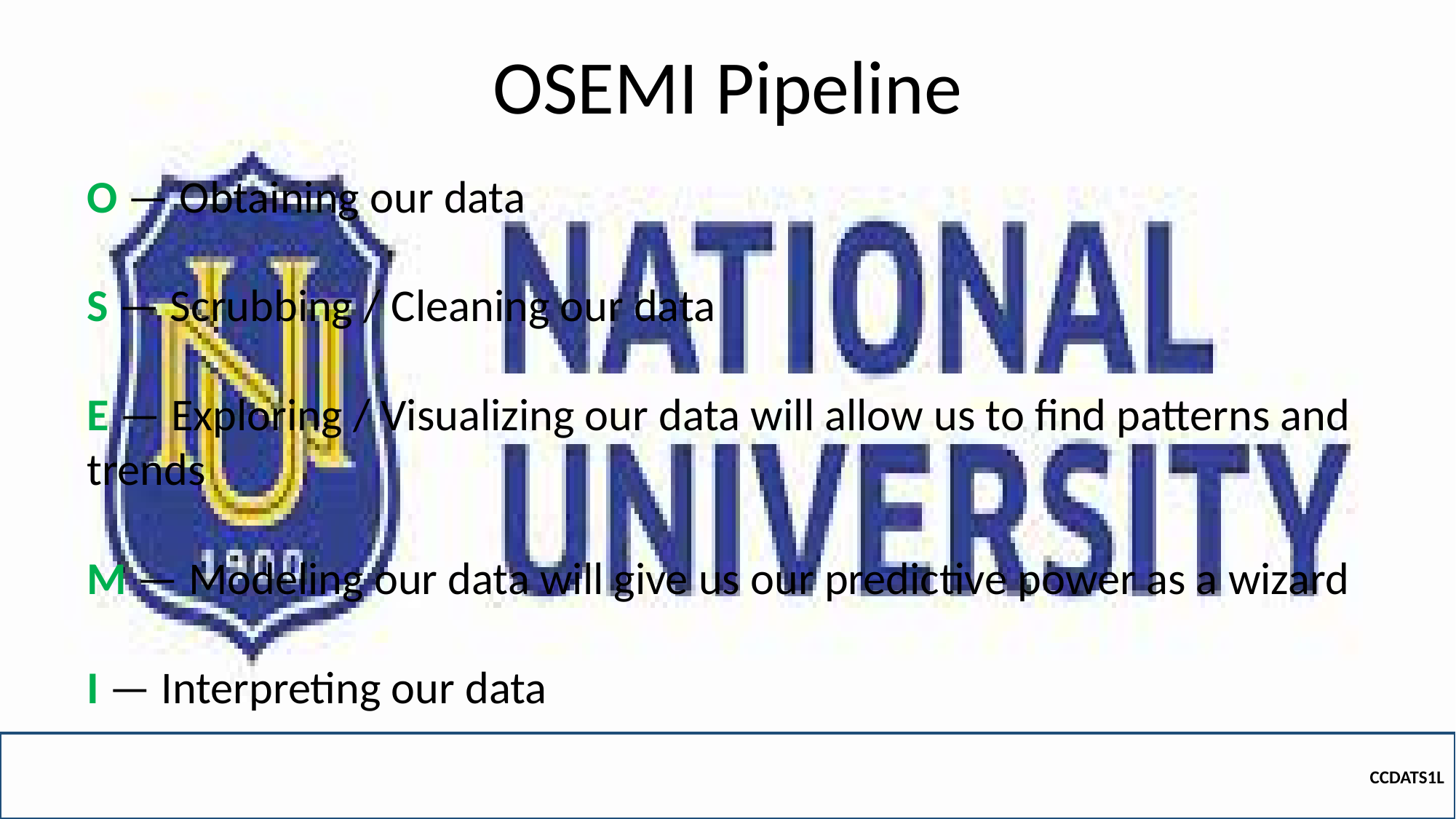

# OSEMI Pipeline
O — Obtaining our data

S — Scrubbing / Cleaning our data

E — Exploring / Visualizing our data will allow us to find patterns and trends

M — Modeling our data will give us our predictive power as a wizard

I — Interpreting our data

CCDATS1L